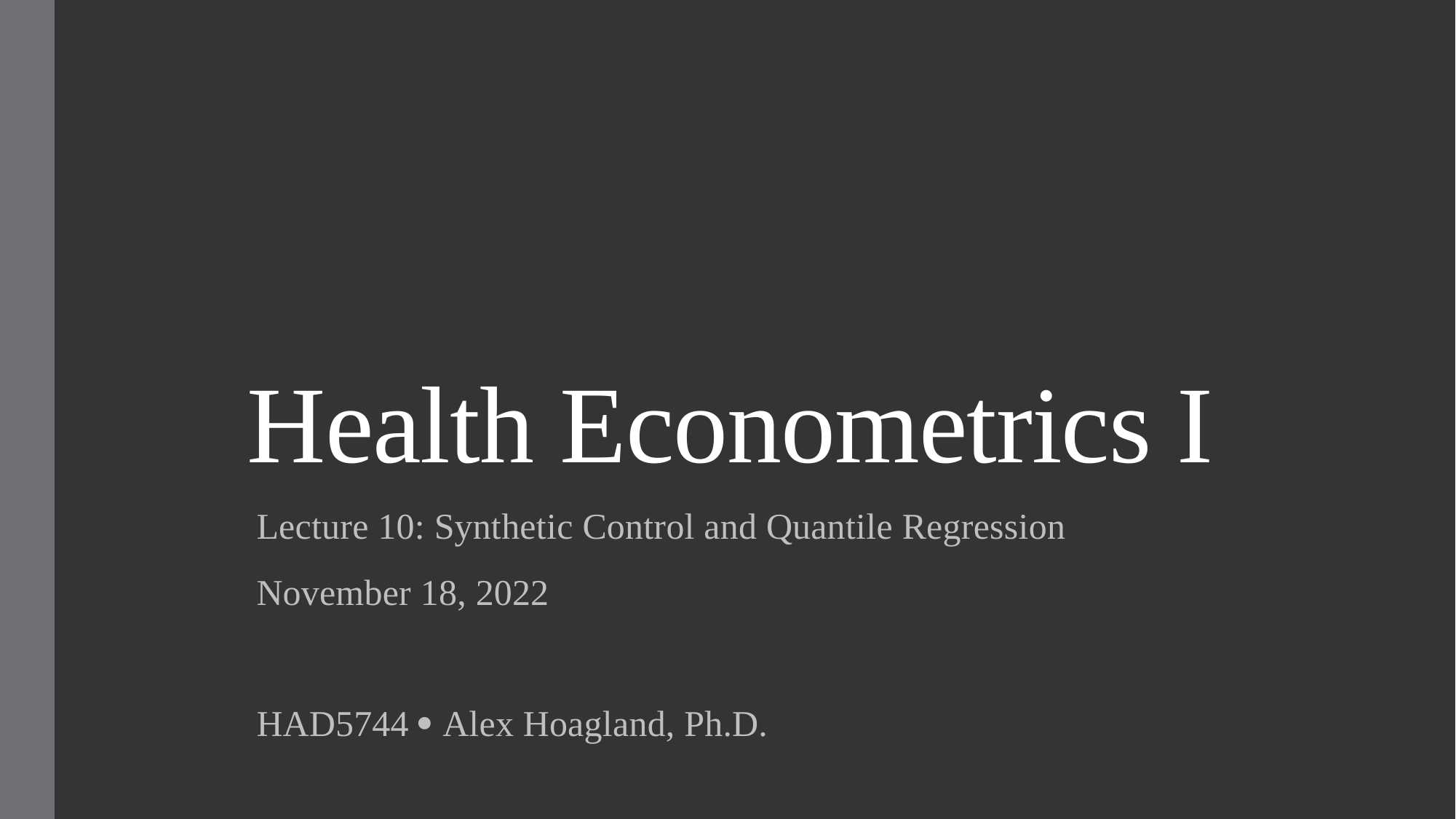

# Health Econometrics I
Lecture 10: Synthetic Control and Quantile Regression
November 18, 2022

HAD5744 • Alex Hoagland, Ph.D.